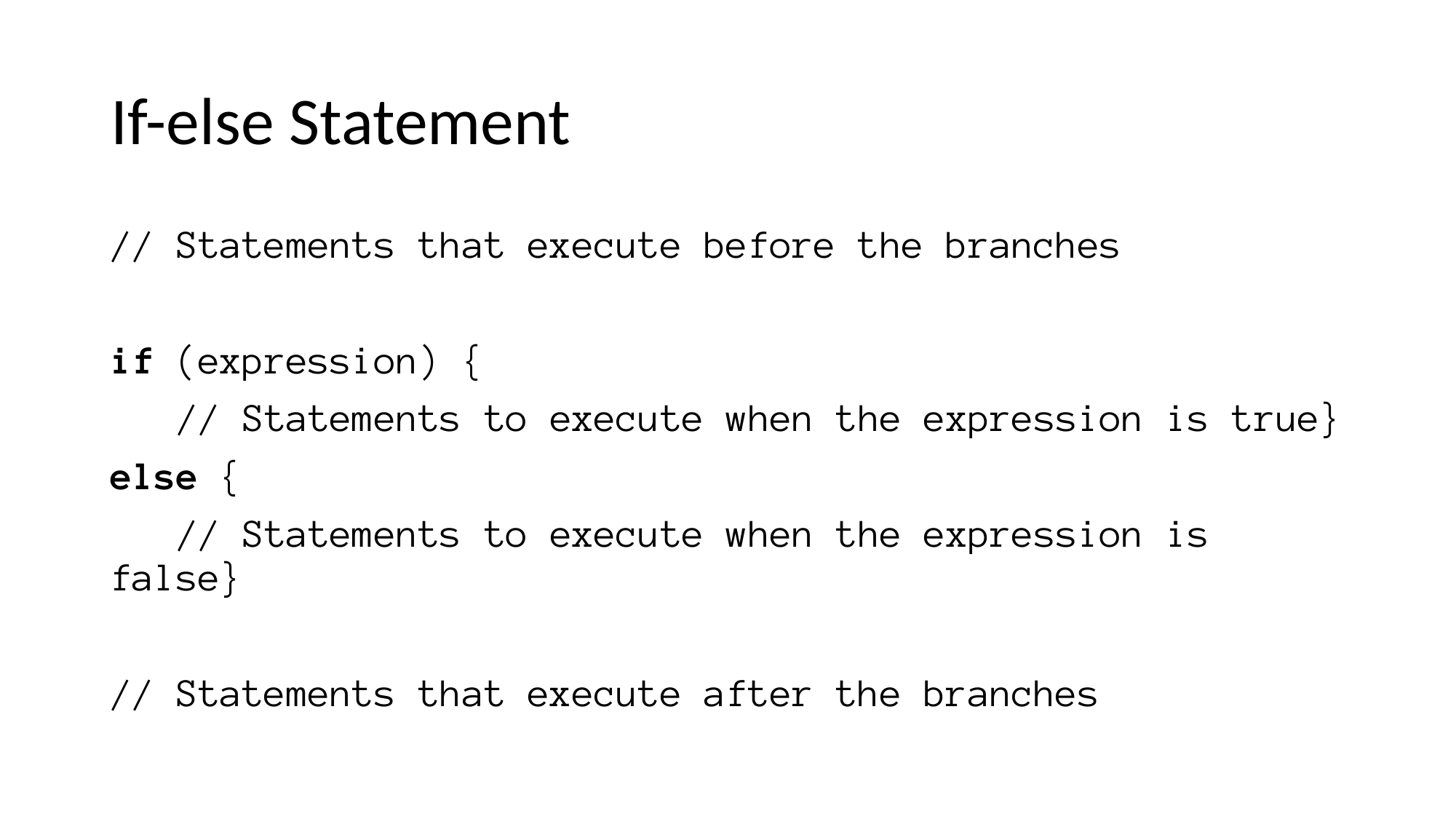

# If-else Statement
// Statements that execute before the branches

if (expression) {
   // Statements to execute when the expression is true}
else {
   // Statements to execute when the expression is false}

// Statements that execute after the branches